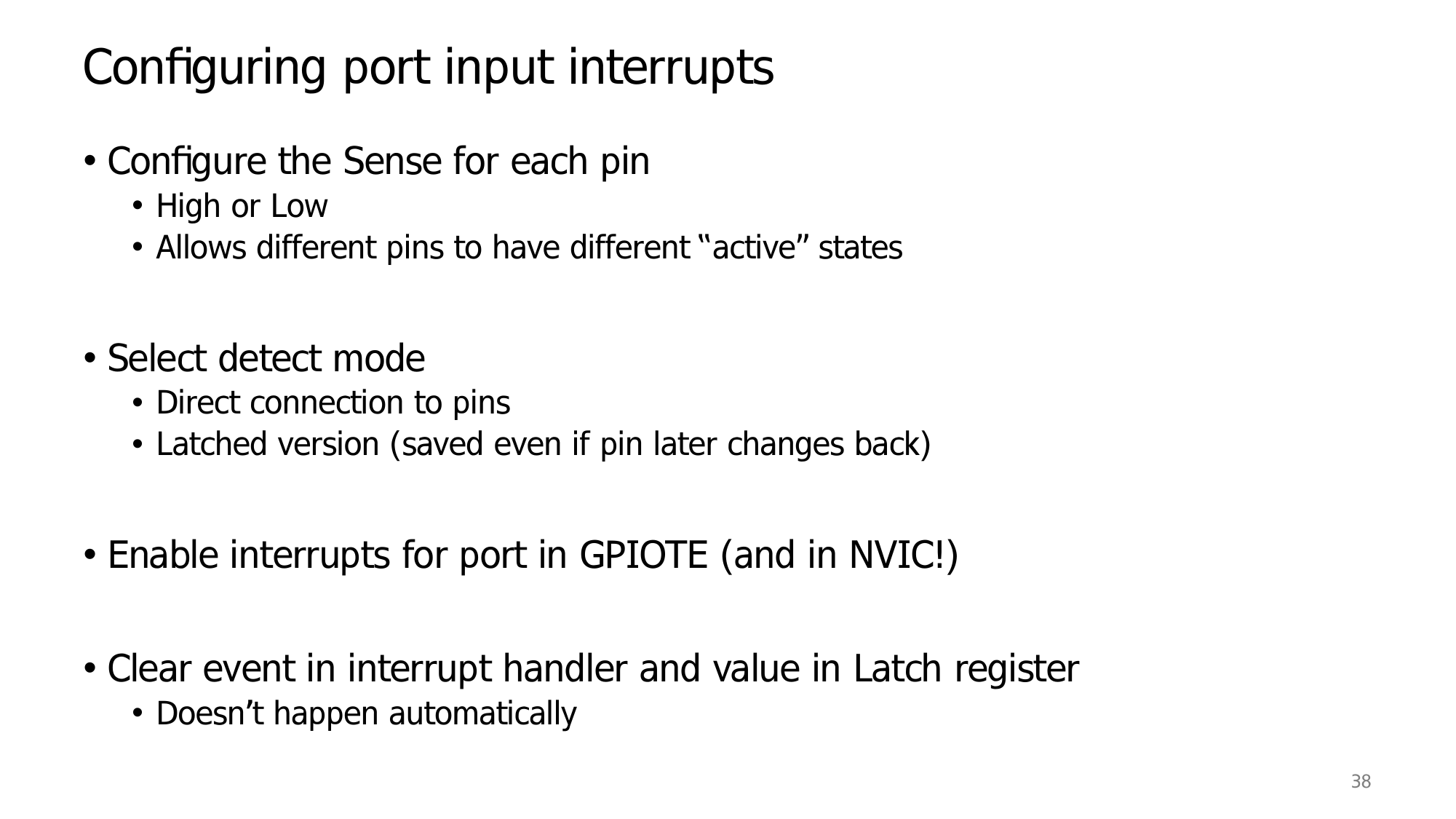

# Configuring port input interrupts
Configure the Sense for each pin
High or Low
Allows different pins to have different “active” states

Select detect mode
Direct connection to pins
Latched version (saved even if pin later changes back)

Enable interrupts for port in GPIOTE (and in NVIC!)

Clear event in interrupt handler and value in Latch register
Doesn’t happen automatically

38